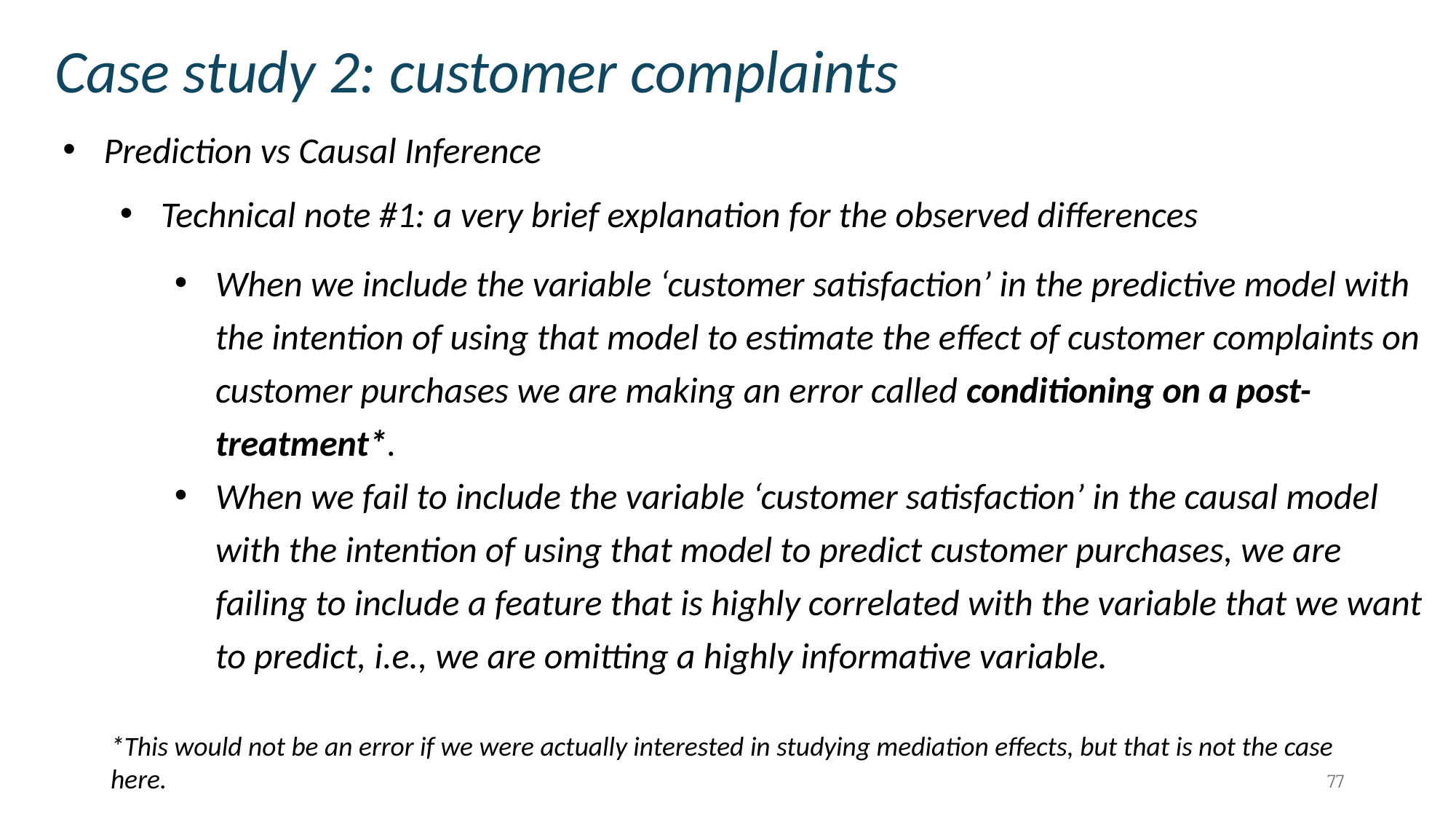

Case study 2: customer complaints
Prediction vs Causal Inference
Technical note #1: a very brief explanation for the observed differences
When we include the variable ‘customer satisfaction’ in the predictive model with the intention of using that model to estimate the effect of customer complaints on customer purchases we are making an error called conditioning on a post-treatment*.
When we fail to include the variable ‘customer satisfaction’ in the causal model with the intention of using that model to predict customer purchases, we are failing to include a feature that is highly correlated with the variable that we want to predict, i.e., we are omitting a highly informative variable.
*This would not be an error if we were actually interested in studying mediation effects, but that is not the case here.
77